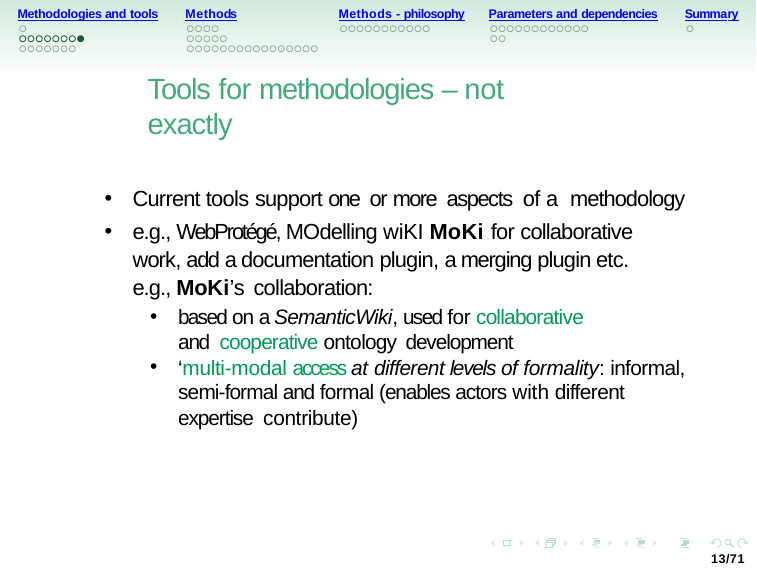

Methodologies and tools
Methods
Methods - philosophy
Parameters and dependencies
Summary

Tools for methodologies – not  exactly
Current tools support one  or more  aspects  of a  methodology
e.g., WebProtégé, MOdelling wiKI MoKi for collaborative  work, add a documentation plugin, a merging plugin etc.  e.g., MoKi’s collaboration:
based on a SemanticWiki, used for collaborative and  cooperative ontology development
‘multi-modal access at different levels of formality: informal,  semi-formal and formal (enables actors with different expertise  contribute)

13/71